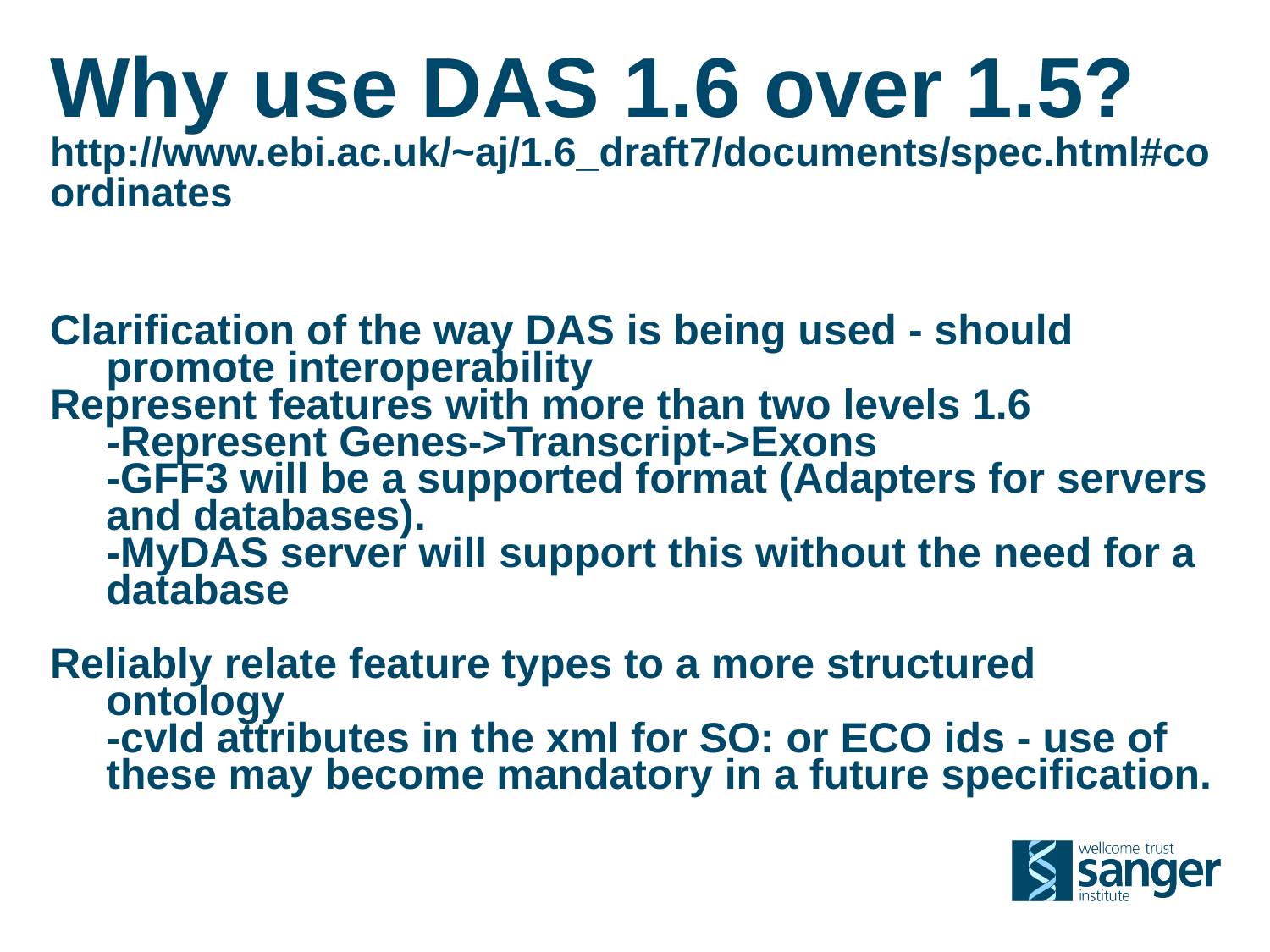

# Why use DAS 1.6 over 1.5? http://www.ebi.ac.uk/~aj/1.6_draft7/documents/spec.html#coordinates
Clarification of the way DAS is being used - should promote interoperability
Represent features with more than two levels 1.6
	-Represent Genes->Transcript->Exons
	-GFF3 will be a supported format (Adapters for servers and databases).
	-MyDAS server will support this without the need for a database

Reliably relate feature types to a more structured ontology
	-cvId attributes in the xml for SO: or ECO ids - use of these may become mandatory in a future specification.